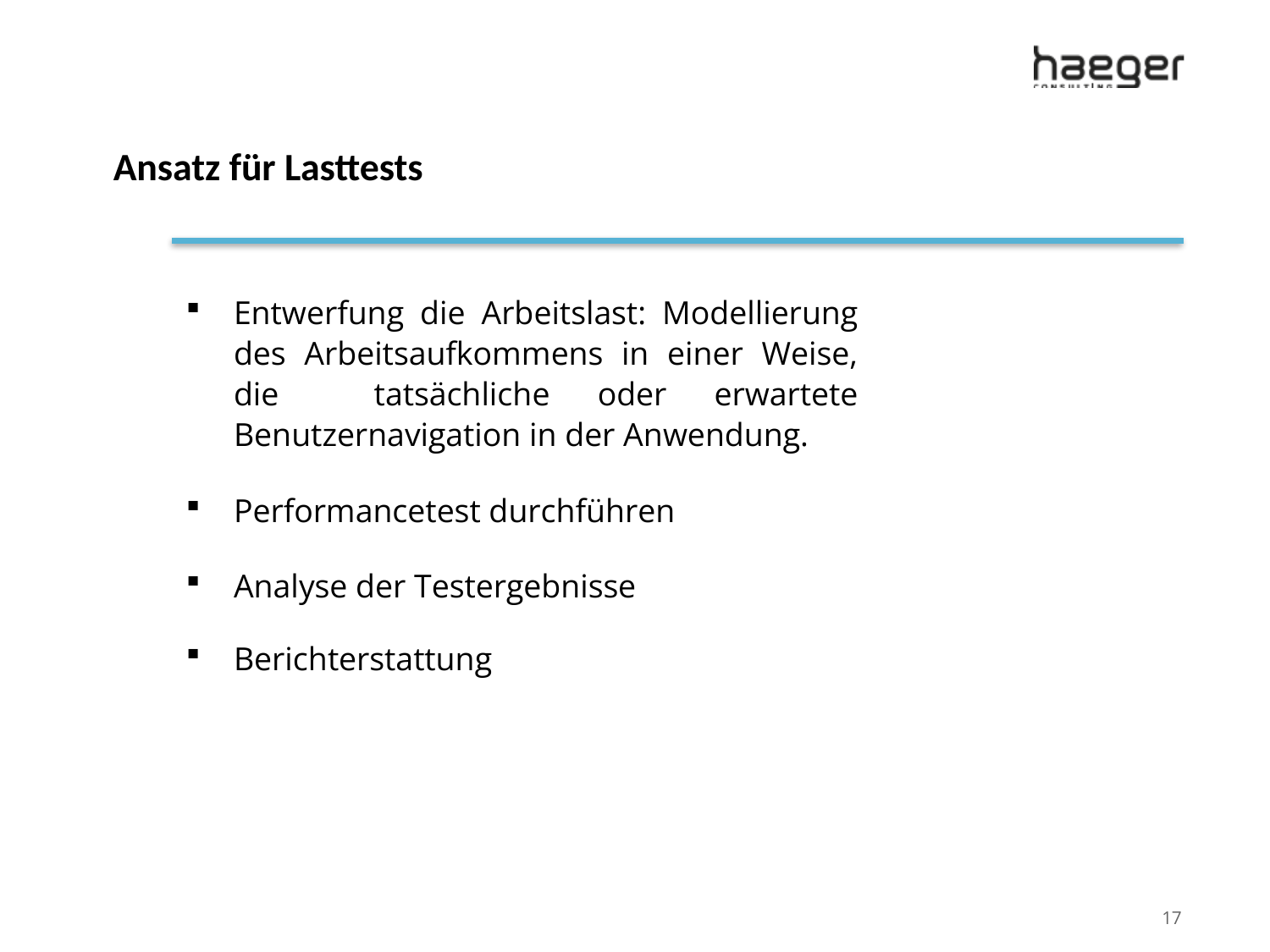

# Ansatz für Lasttests
Entwerfung die Arbeitslast: Modellierung des Arbeitsaufkommens in einer Weise, die  tatsächliche oder erwartete Benutzernavigation in der Anwendung.
Performancetest durchführen
Analyse der Testergebnisse
Berichterstattung
17